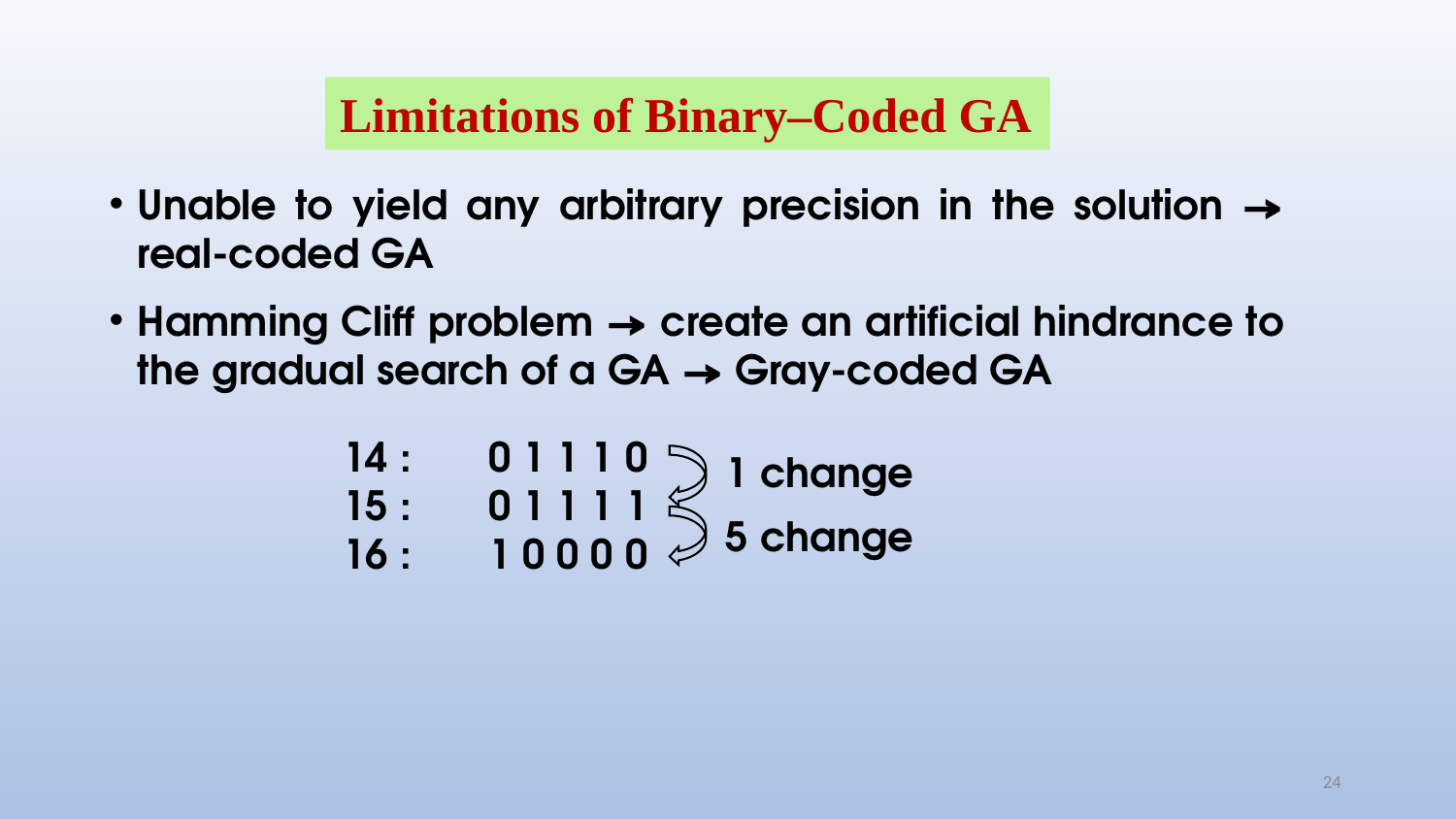

Limitations of Binary–Coded GA
Unable to yield any arbitrary precision in the solution → real-coded GA

Hamming Cliff problem → create an artificial hindrance to the gradual search of a GA → Gray-coded GA
14 :	0 1 1 1 0
15 :	0 1 1 1 1
16 :	1 0 0 0 0
1 change

5 change

24